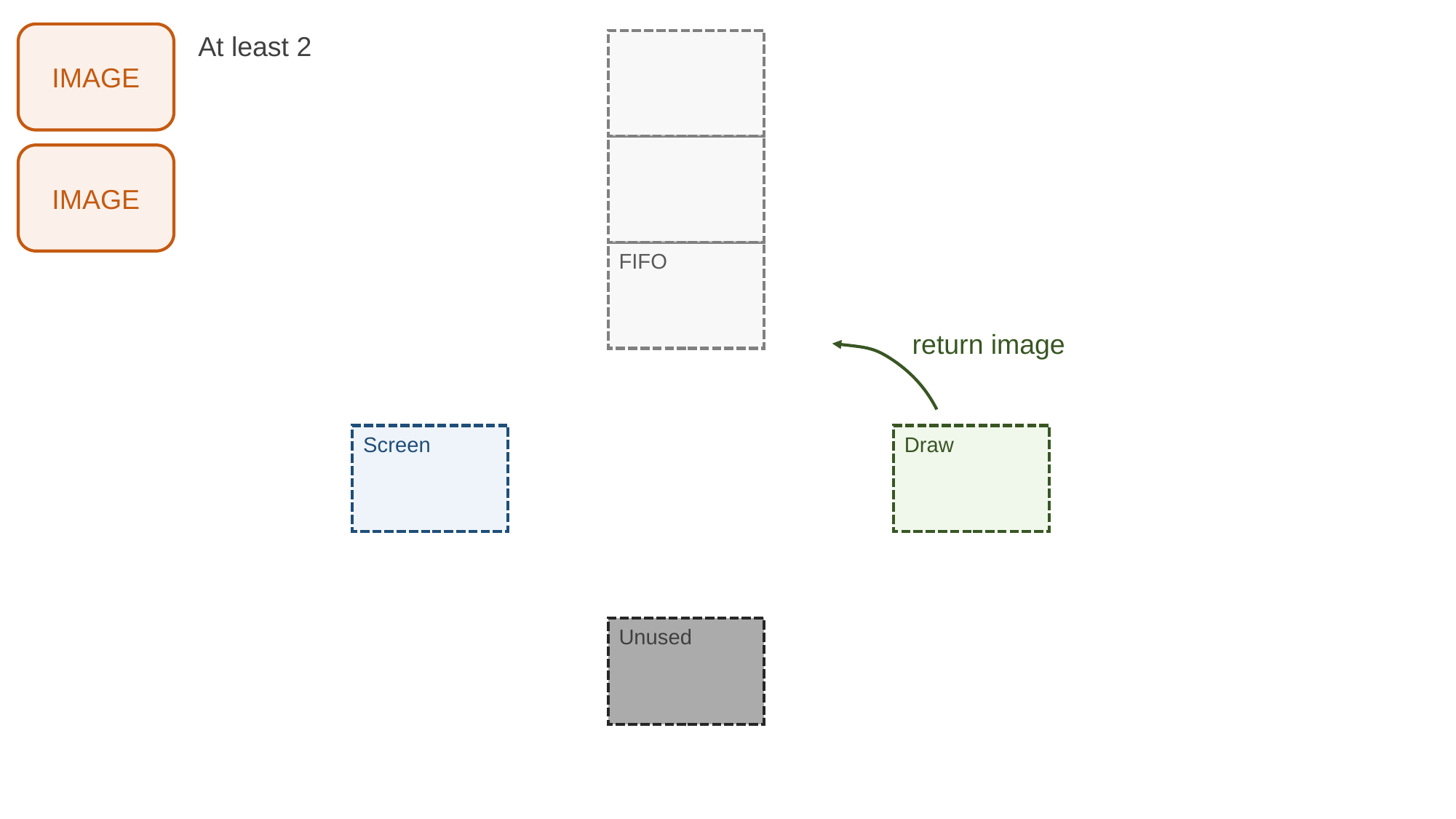

IMAGE
At least 2

FIFO
IMAGE
return image

Screen
Draw
Unused